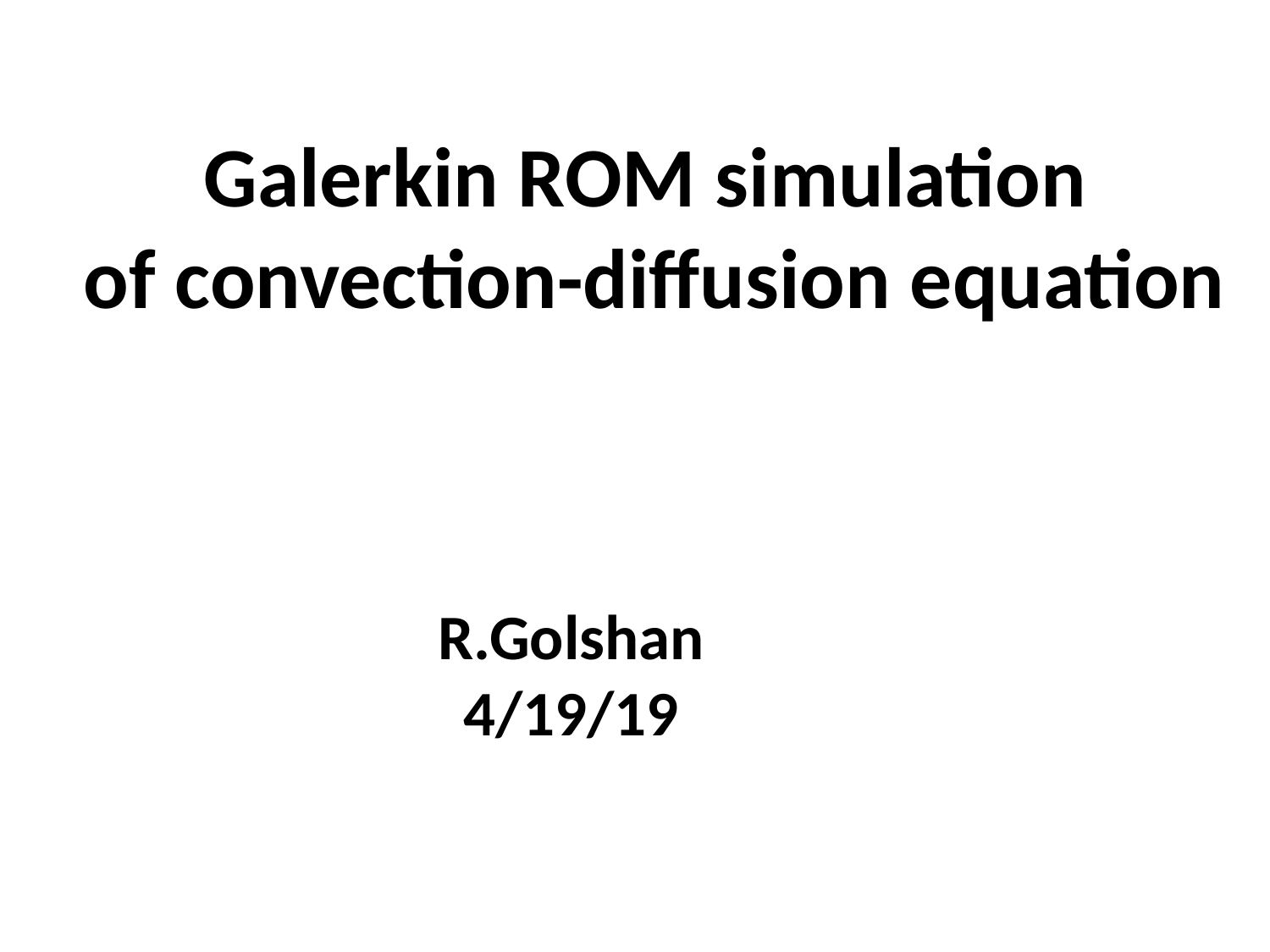

Galerkin ROM simulation
of convection-diffusion equation
R.Golshan 4/19/19